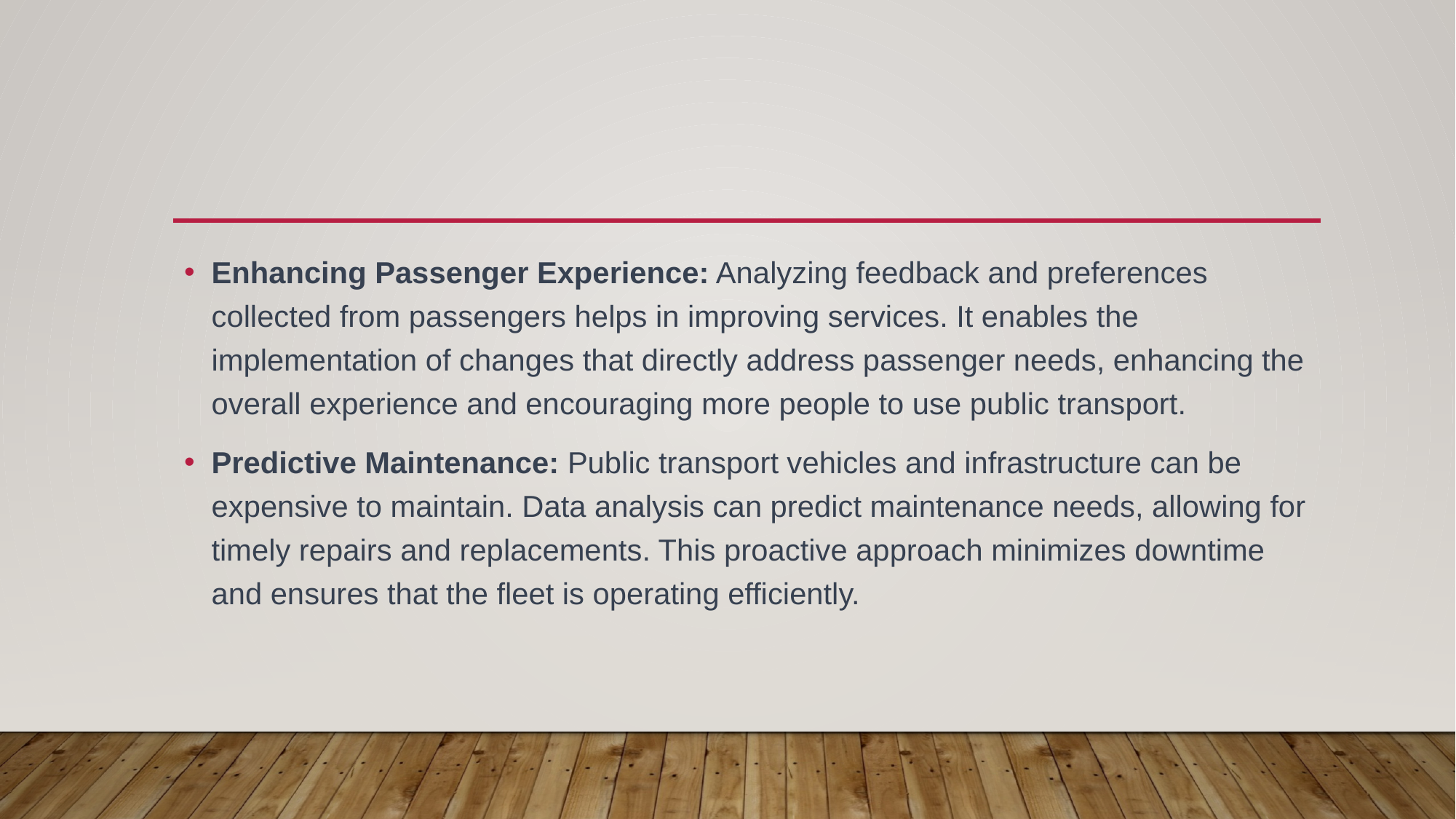

#
Enhancing Passenger Experience: Analyzing feedback and preferences collected from passengers helps in improving services. It enables the implementation of changes that directly address passenger needs, enhancing the overall experience and encouraging more people to use public transport.
Predictive Maintenance: Public transport vehicles and infrastructure can be expensive to maintain. Data analysis can predict maintenance needs, allowing for timely repairs and replacements. This proactive approach minimizes downtime and ensures that the fleet is operating efficiently.